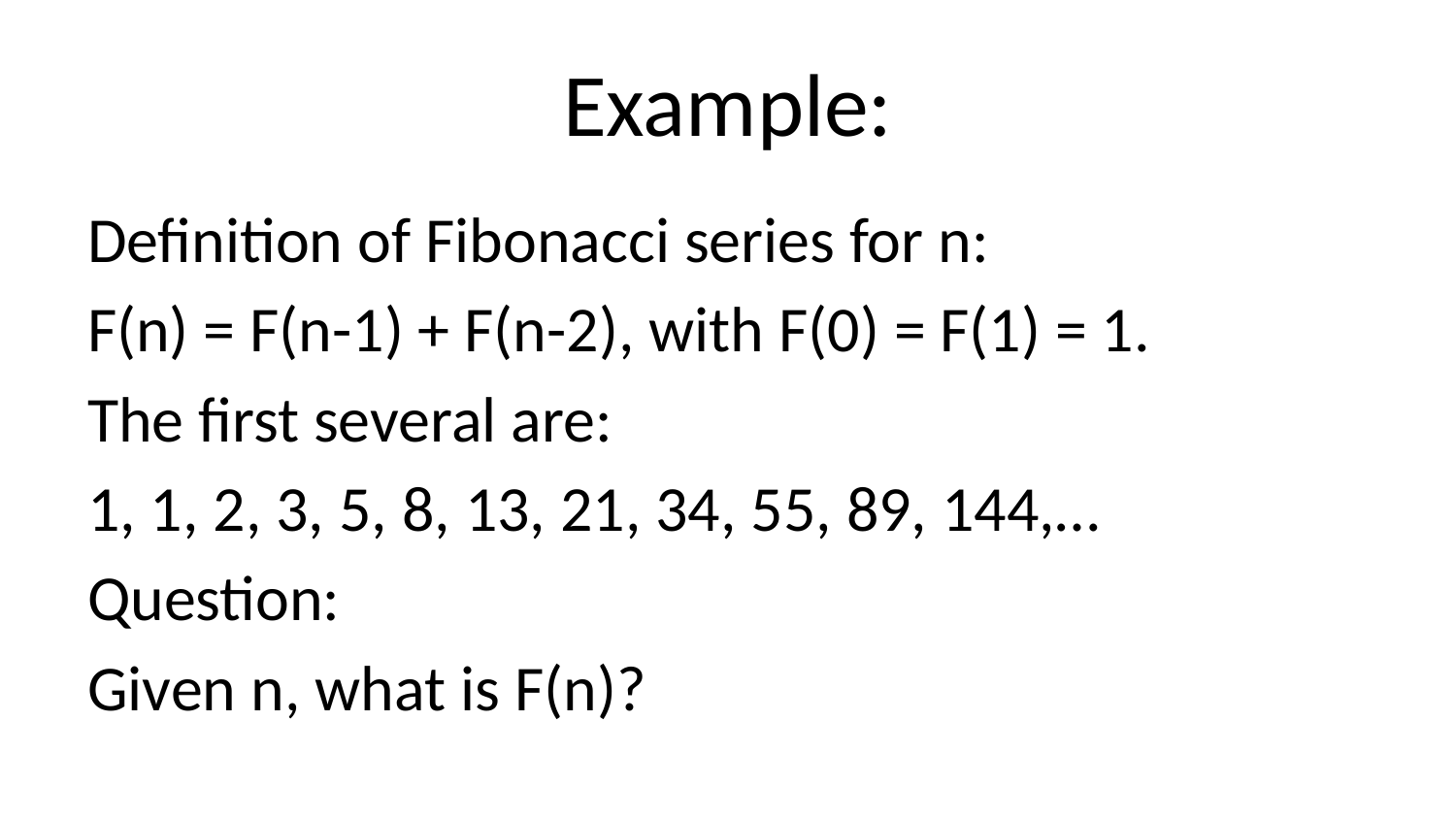

# Example:
Definition of Fibonacci series for n:
F(n) = F(n-1) + F(n-2), with F(0) = F(1) = 1.
The first several are:
1, 1, 2, 3, 5, 8, 13, 21, 34, 55, 89, 144,…
Question:
Given n, what is F(n)?